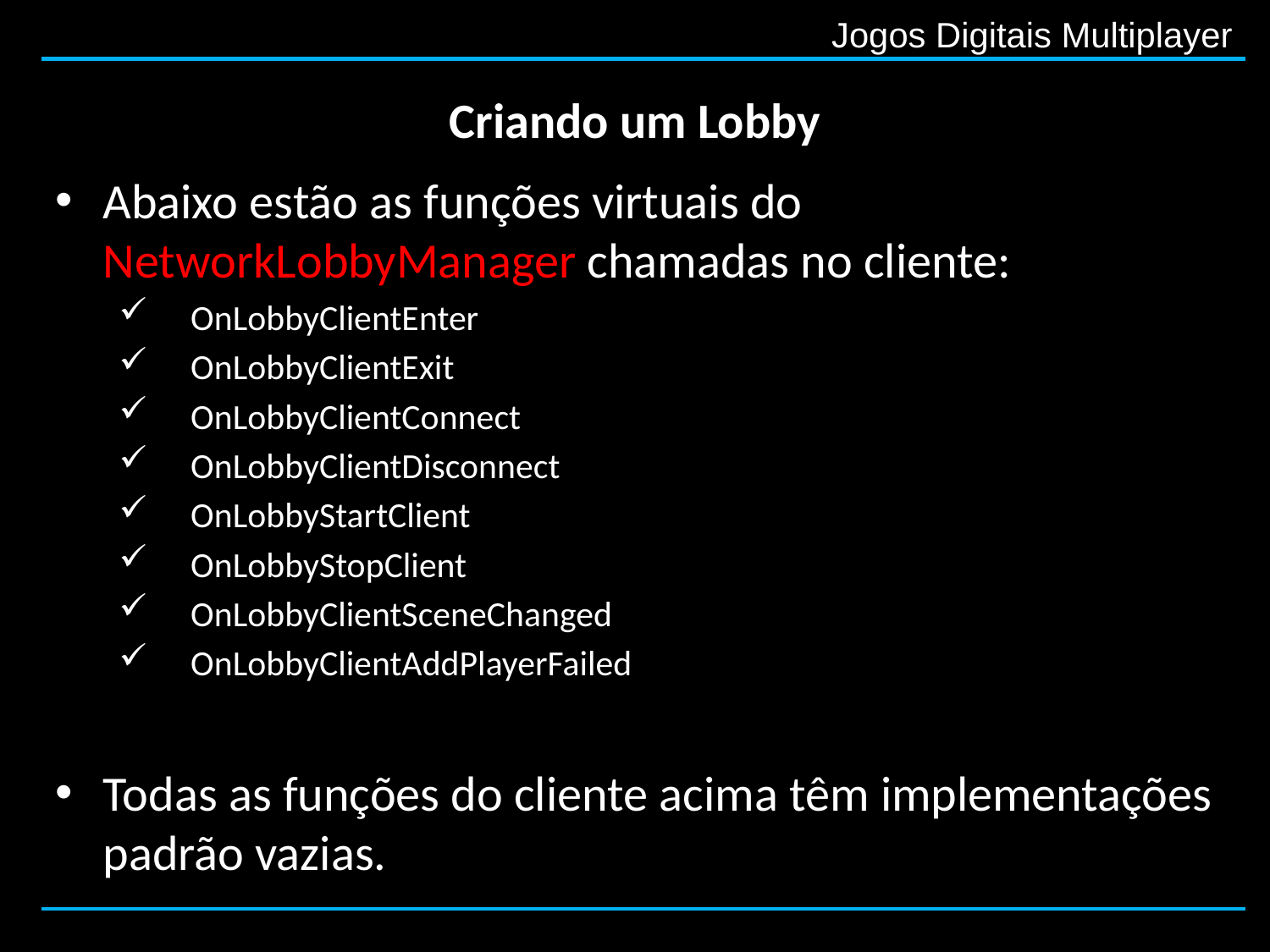

# Criando um Lobby
Abaixo estão as funções virtuais do NetworkLobbyManager chamadas no cliente:
    OnLobbyClientEnter
    OnLobbyClientExit
    OnLobbyClientConnect
    OnLobbyClientDisconnect
    OnLobbyStartClient
    OnLobbyStopClient
    OnLobbyClientSceneChanged
    OnLobbyClientAddPlayerFailed

Todas as funções do cliente acima têm implementações padrão vazias.